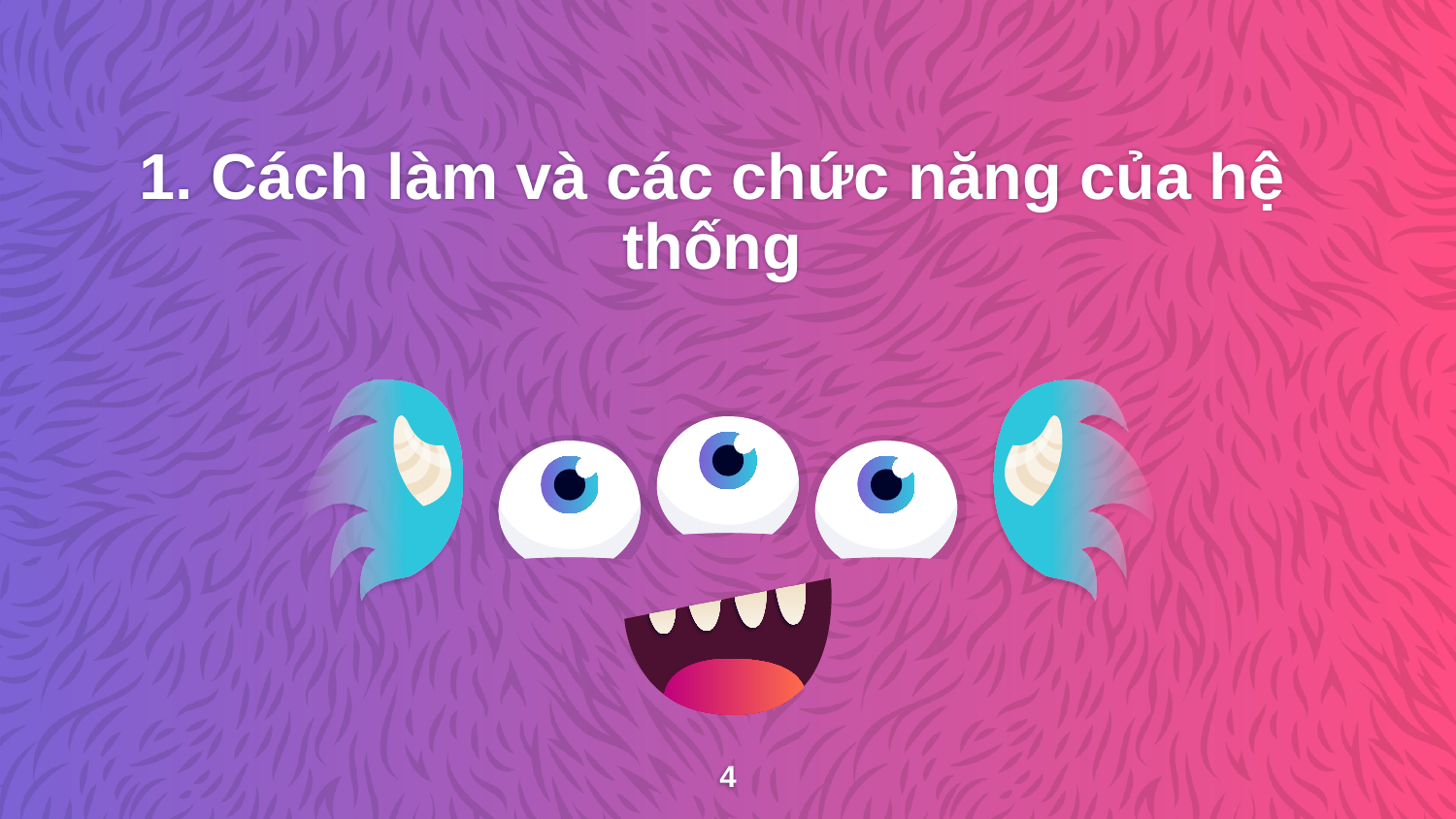

1. Cách làm và các chức năng của hệ thống

4